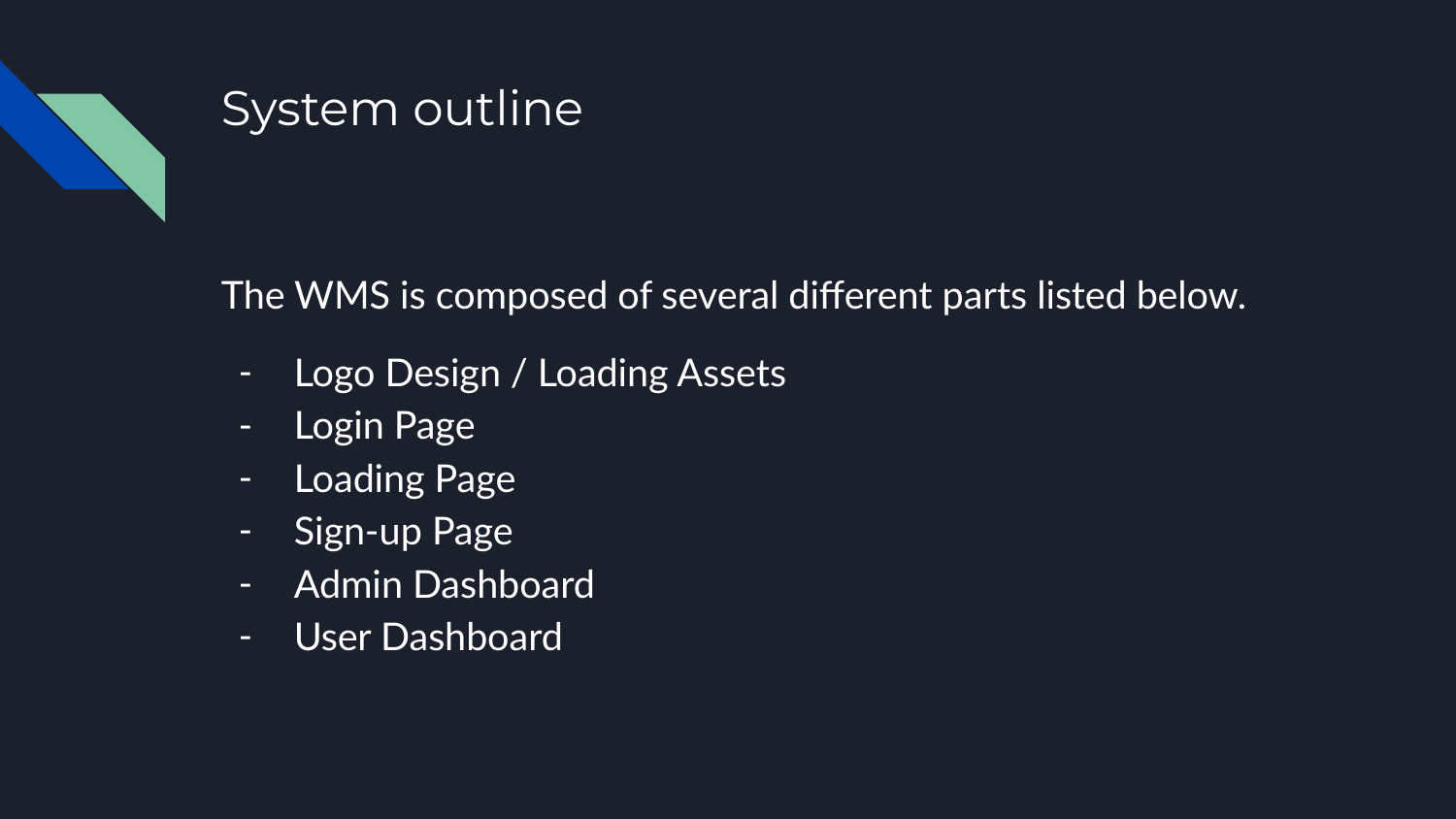

# System outline
The WMS is composed of several different parts listed below.
Logo Design / Loading Assets
Login Page
Loading Page
Sign-up Page
Admin Dashboard
User Dashboard